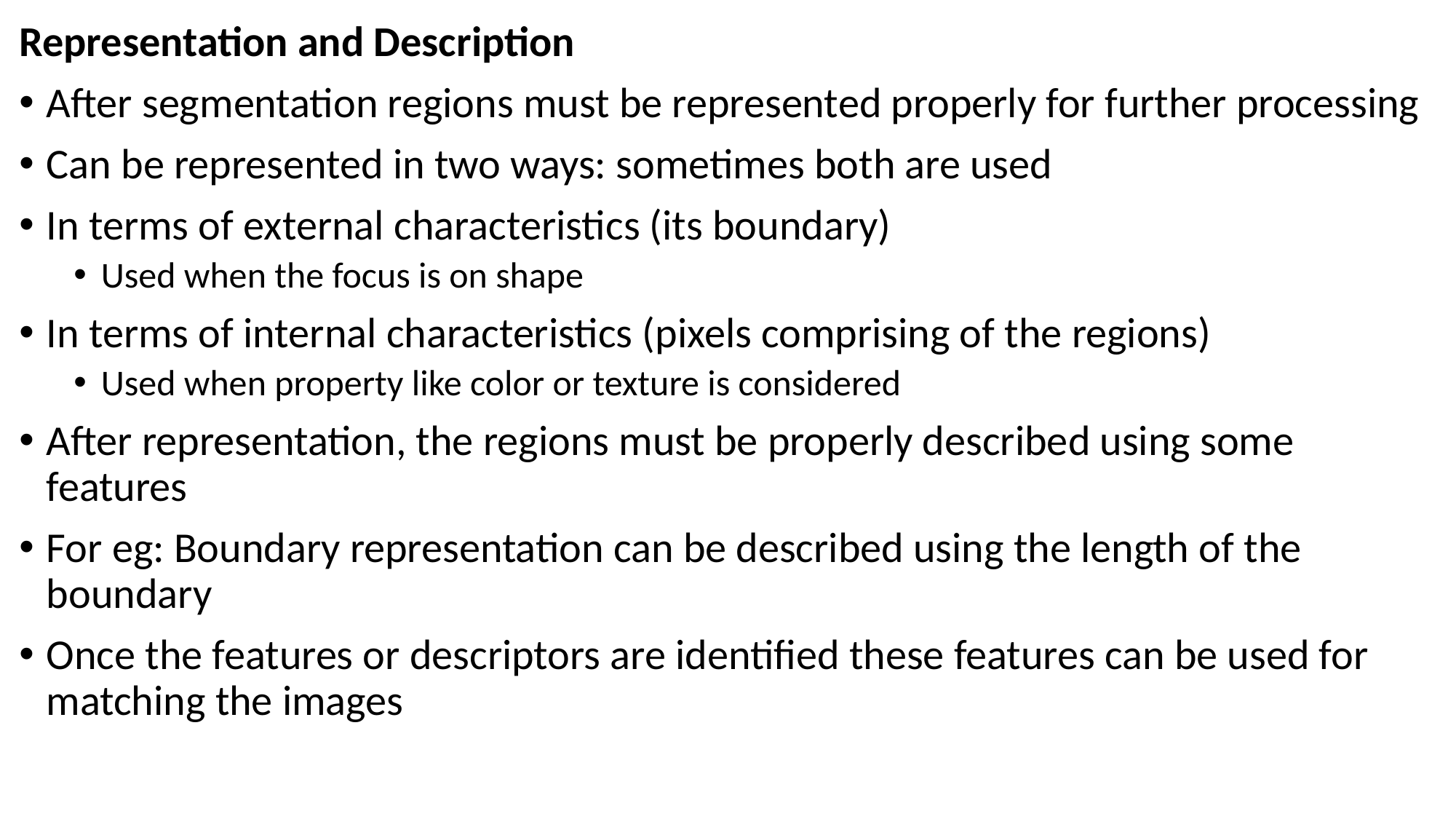

Representation and Description
After segmentation regions must be represented properly for further processing
Can be represented in two ways: sometimes both are used
In terms of external characteristics (its boundary)
Used when the focus is on shape
In terms of internal characteristics (pixels comprising of the regions)
Used when property like color or texture is considered
After representation, the regions must be properly described using some features
For eg: Boundary representation can be described using the length of the boundary
Once the features or descriptors are identified these features can be used for matching the images